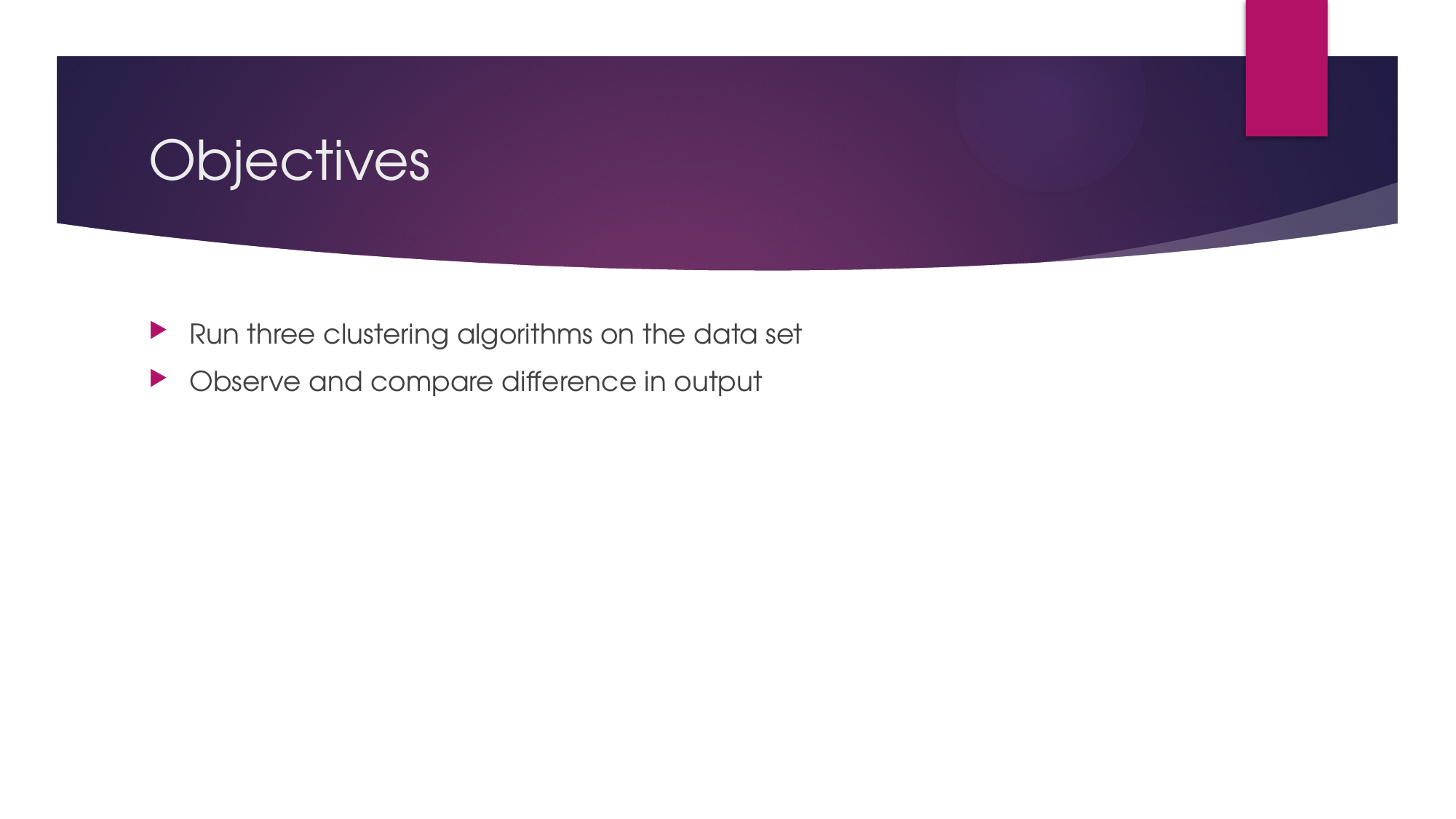

# Objectives
Run three clustering algorithms on the data set
Observe and compare difference in output